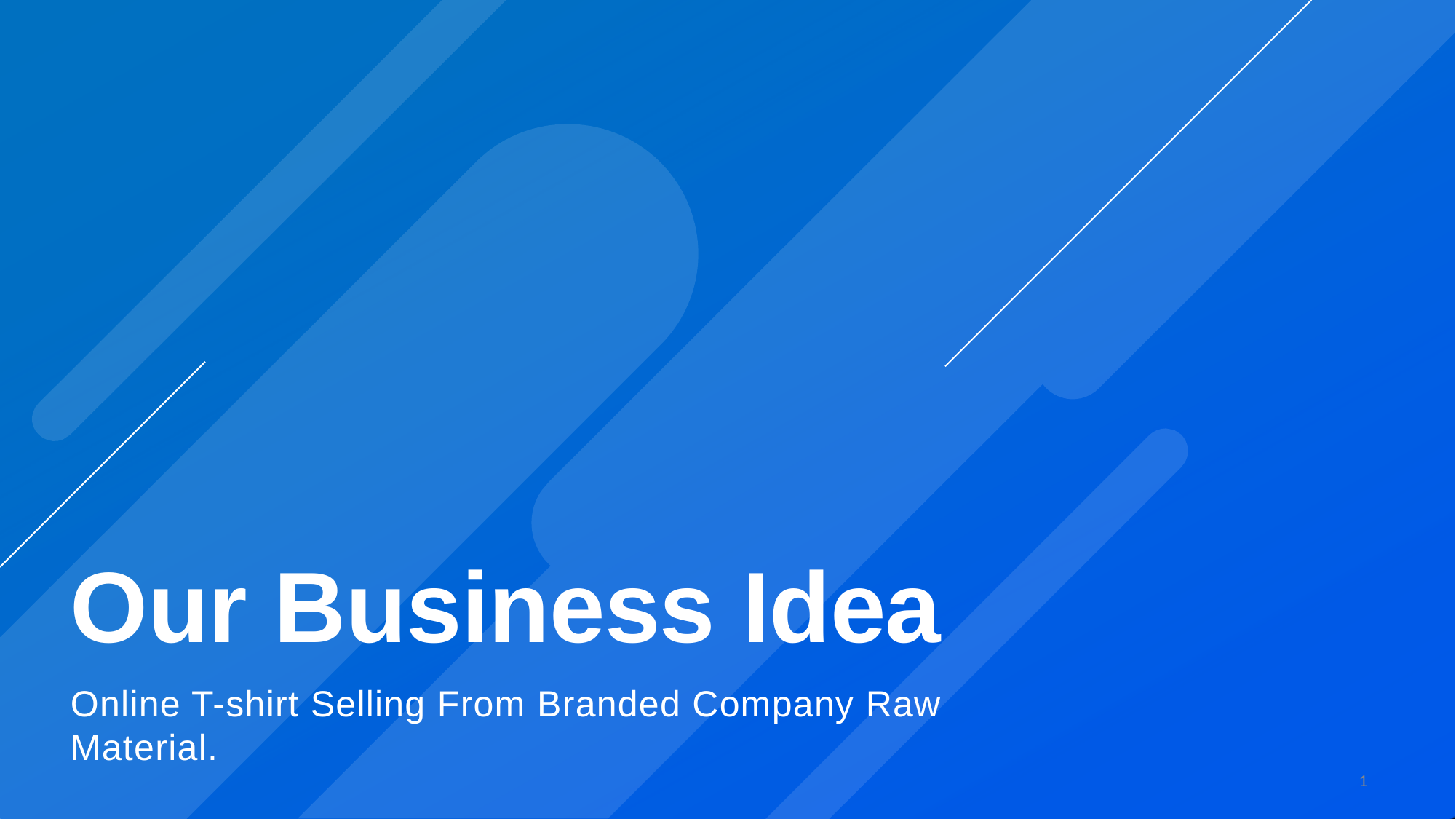

Our Business Idea
Online T-shirt Selling From Branded Company Raw Material.
1